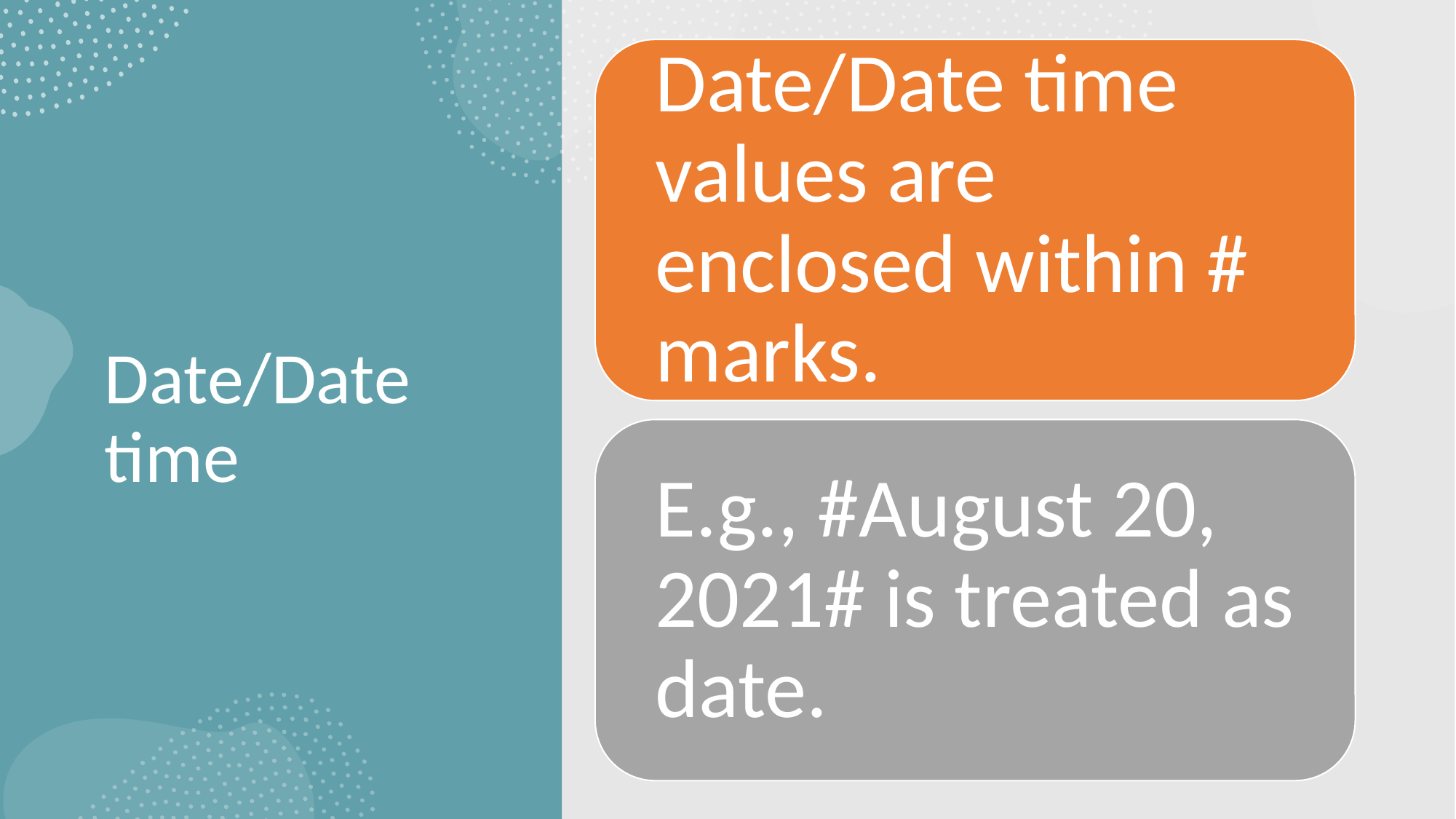

Date/Date time values are enclosed within # marks.
E.g., #August 20, 2021# is treated as date.
# Date/Date time